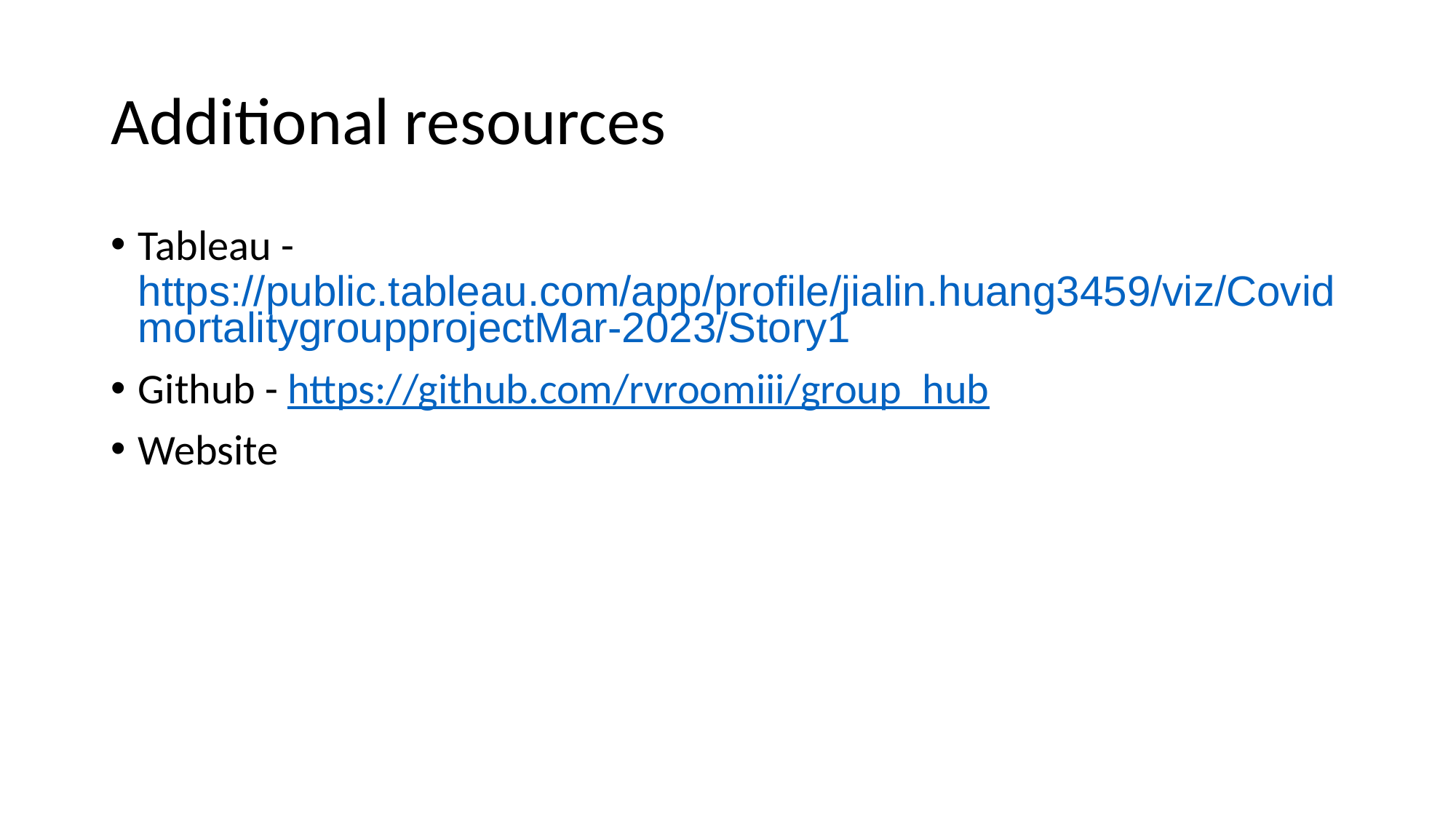

# Additional resources
Tableau - https://public.tableau.com/app/profile/jialin.huang3459/viz/CovidmortalitygroupprojectMar-2023/Story1
Github - https://github.com/rvroomiii/group_hub
Website